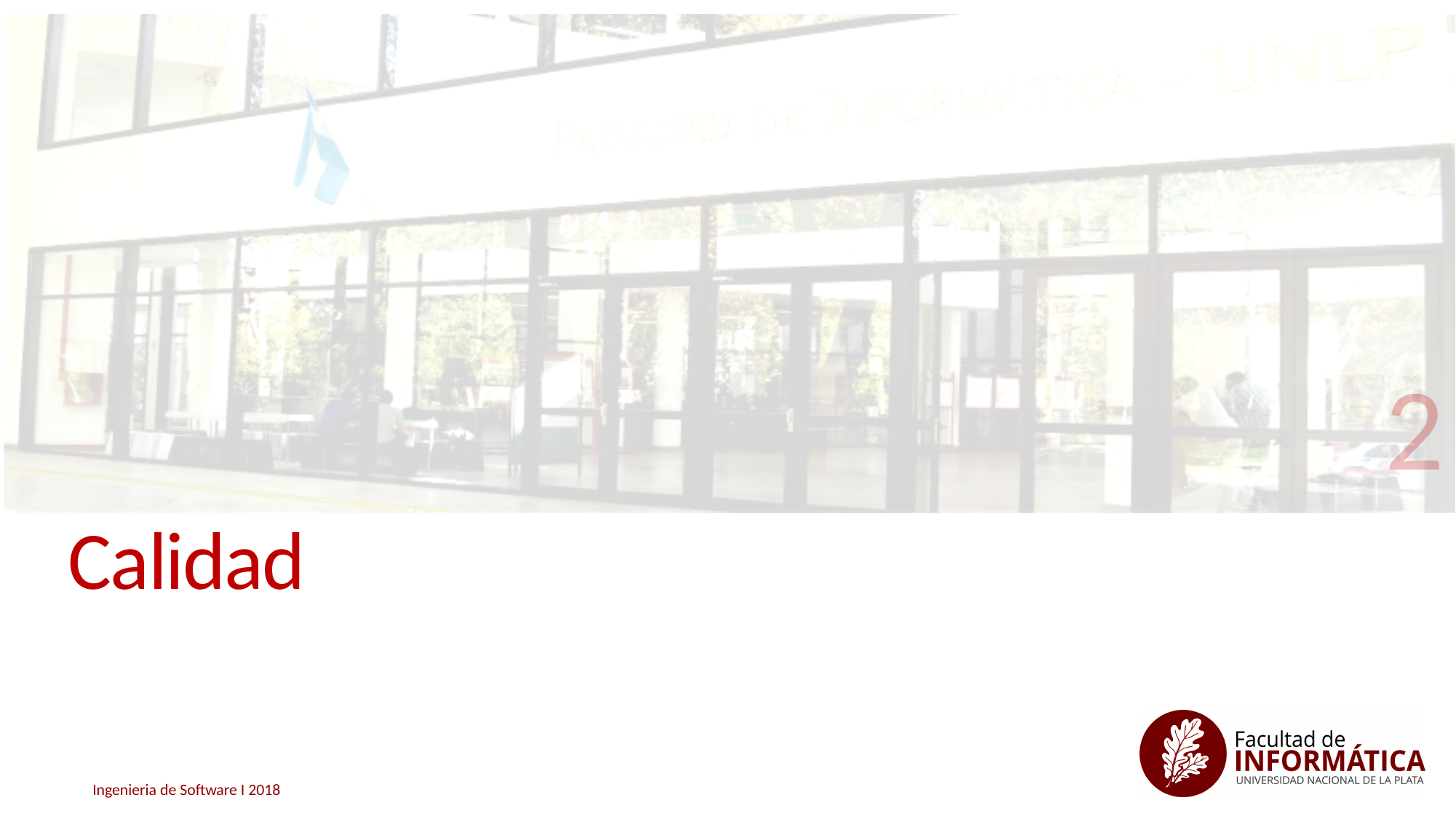

2

# Calidad
Ingenieria de Software I 2018